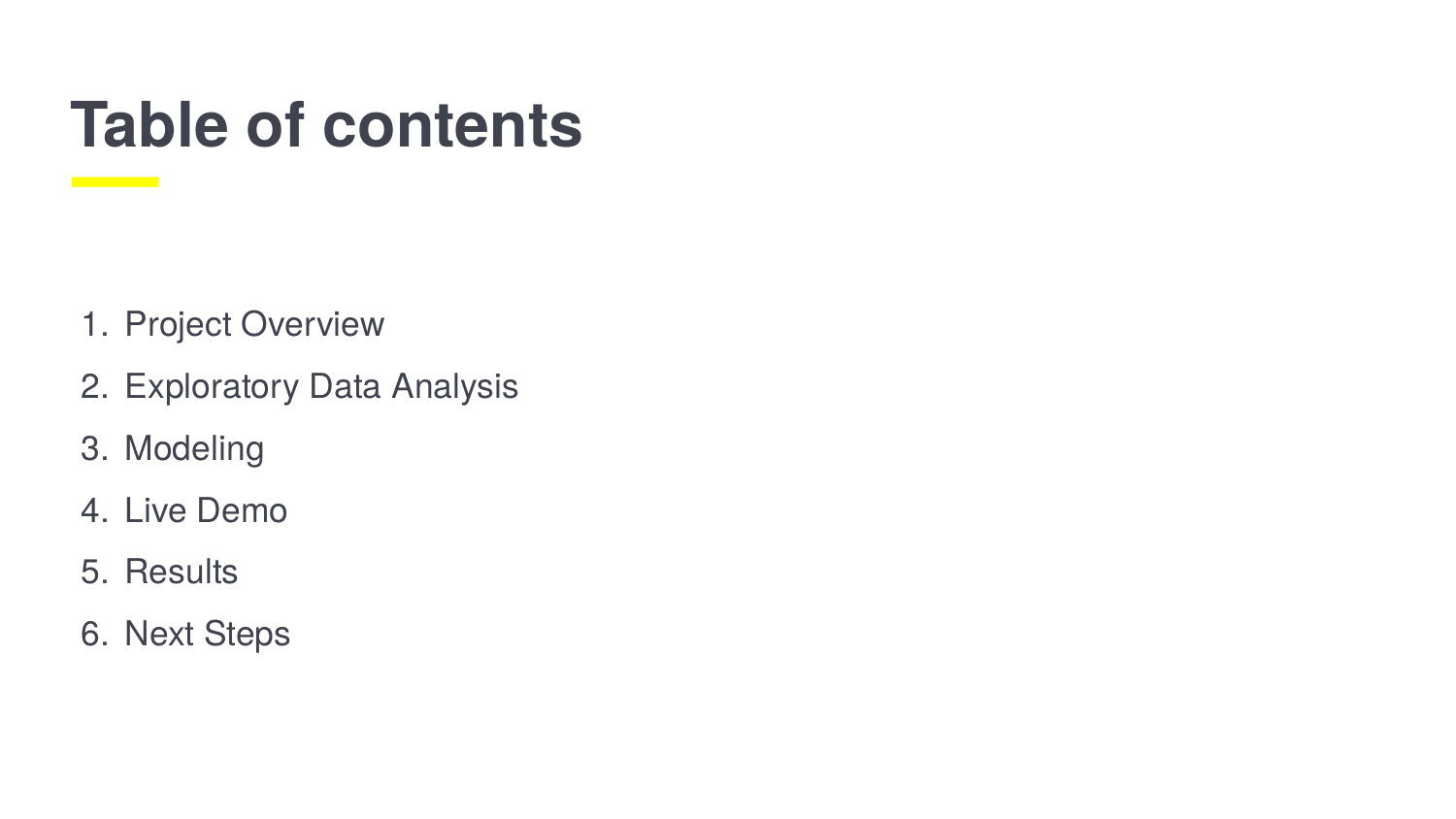

Table of contents

Project Overview
Exploratory Data Analysis
Modeling
Live Demo
Results
Next Steps